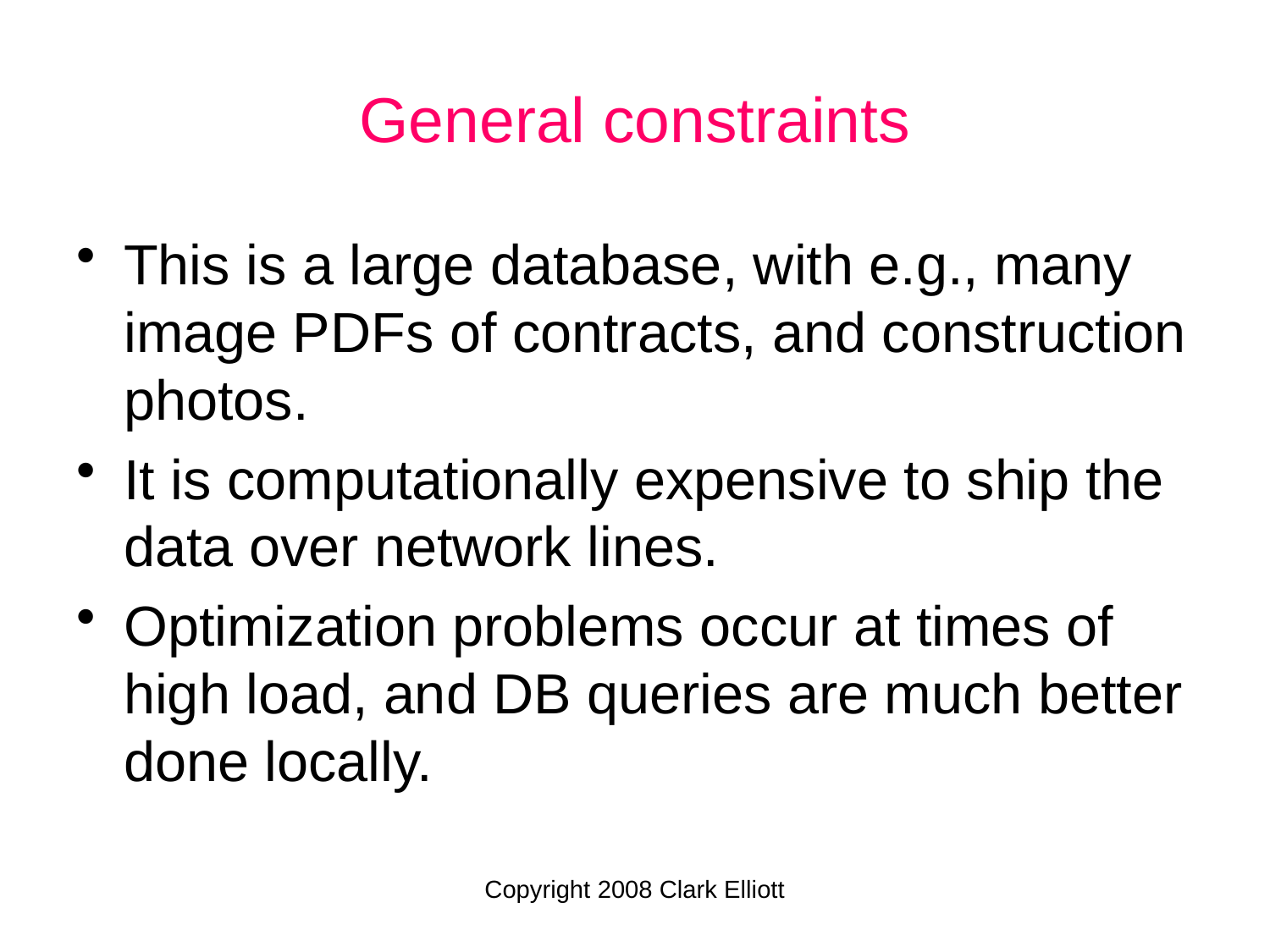

# General constraints
This is a large database, with e.g., many image PDFs of contracts, and construction photos.
It is computationally expensive to ship the data over network lines.
Optimization problems occur at times of high load, and DB queries are much better done locally.

Copyright 2008 Clark Elliott